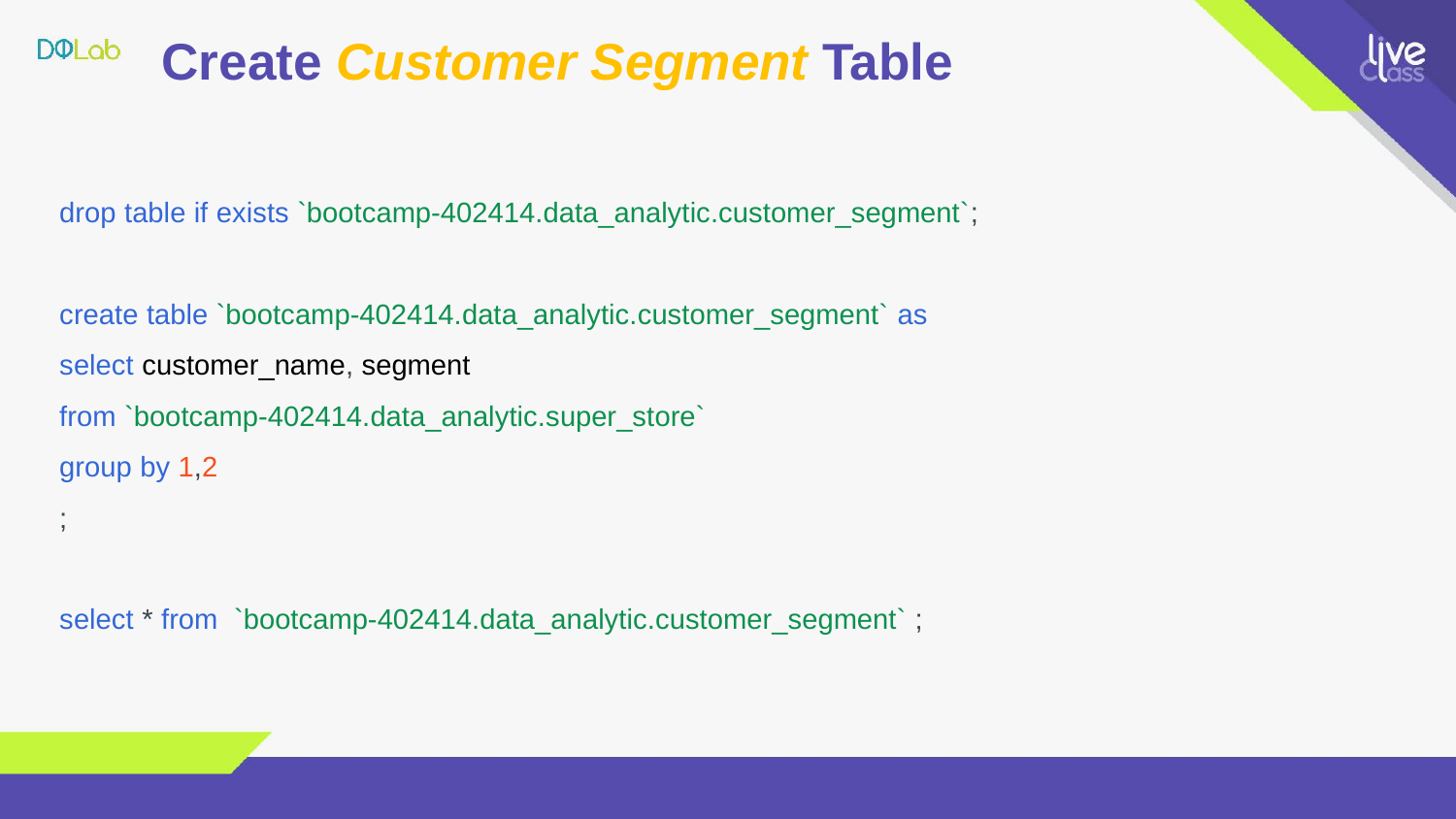

# Create Customer Segment Table
drop table if exists `bootcamp-402414.data_analytic.customer_segment`;
create table `bootcamp-402414.data_analytic.customer_segment` as
select customer_name, segment
from `bootcamp-402414.data_analytic.super_store`
group by 1,2
;
select * from  `bootcamp-402414.data_analytic.customer_segment` ;